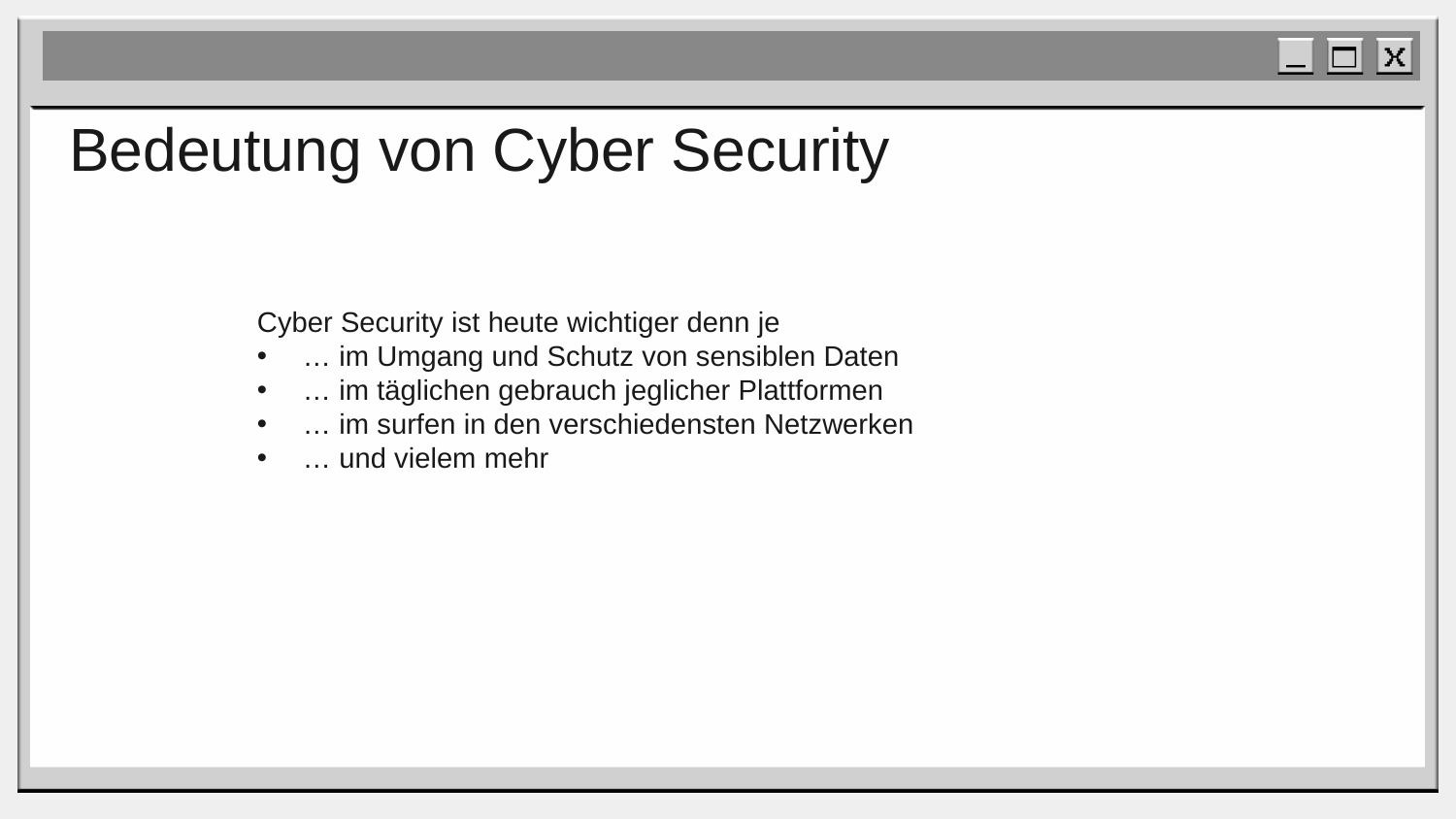

# Bedeutung von Cyber Security
Cyber Security ist heute wichtiger denn je
… im Umgang und Schutz von sensiblen Daten
… im täglichen gebrauch jeglicher Plattformen
… im surfen in den verschiedensten Netzwerken
… und vielem mehr